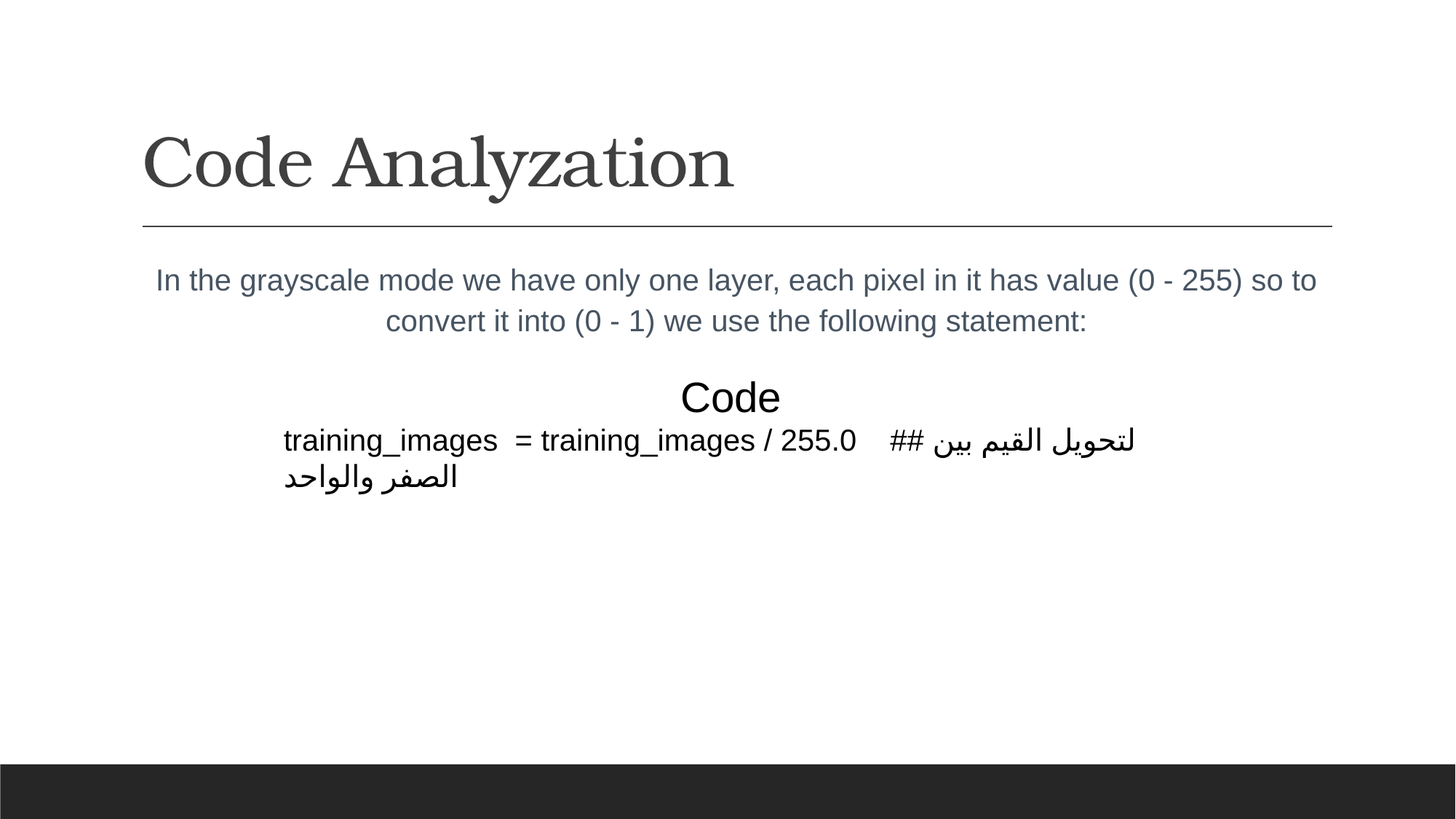

# Code Analyzation
In the grayscale mode we have only one layer, each pixel in it has value (0 - 255) so to convert it into (0 - 1) we use the following statement:

Code
training_images  = training_images / 255.0    ## لتحويل القيم بين الصفر والواحد